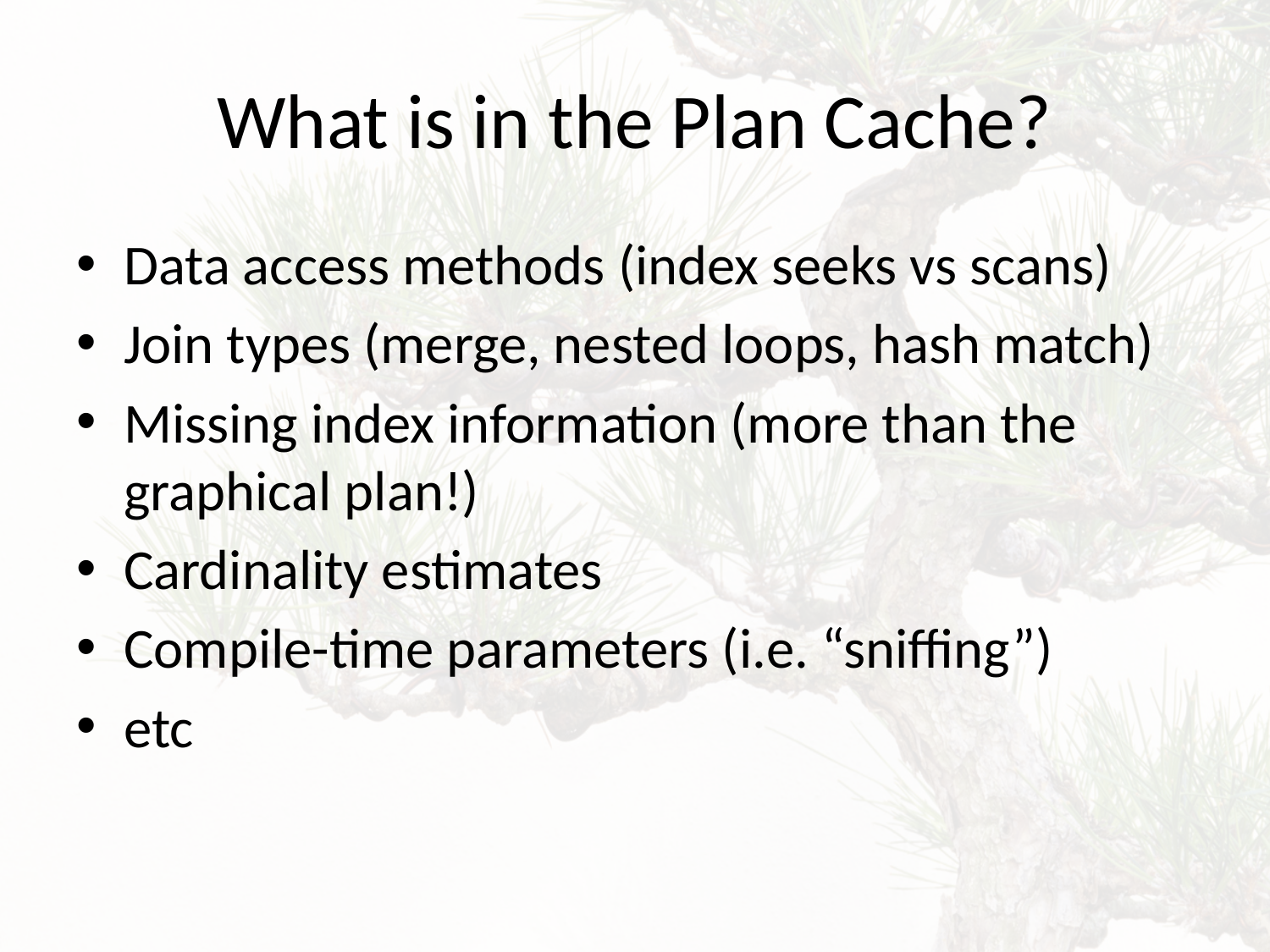

# What is in the Plan Cache?
Data access methods (index seeks vs scans)
Join types (merge, nested loops, hash match)
Missing index information (more than the graphical plan!)
Cardinality estimates
Compile-time parameters (i.e. “sniffing”)
etc